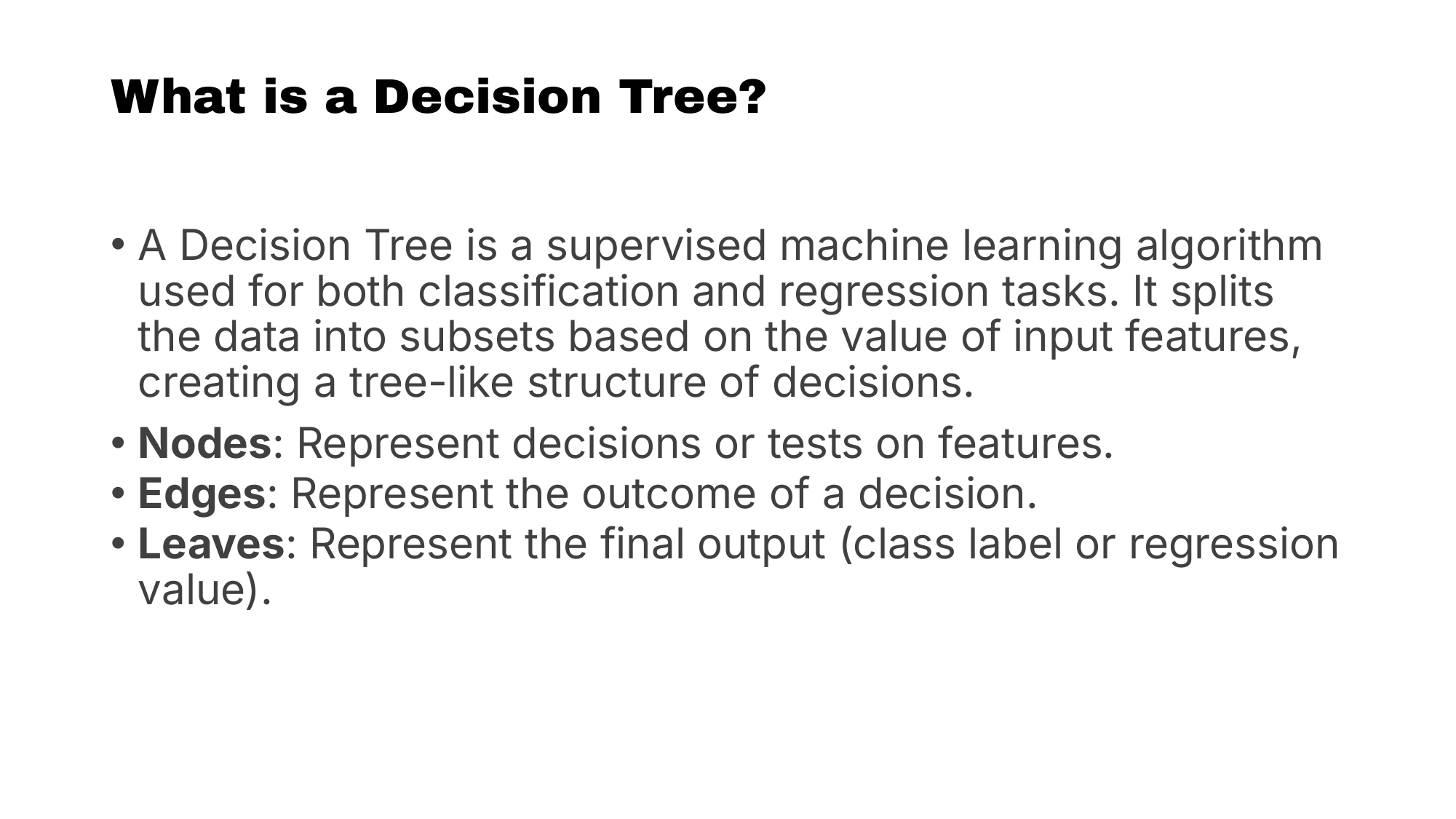

# What is a Decision Tree?

A Decision Tree is a supervised machine learning algorithm used for both classification and regression tasks. It splits the data into subsets based on the value of input features, creating a tree-like structure of decisions.
Nodes: Represent decisions or tests on features.
Edges: Represent the outcome of a decision.
Leaves: Represent the final output (class label or regression value).